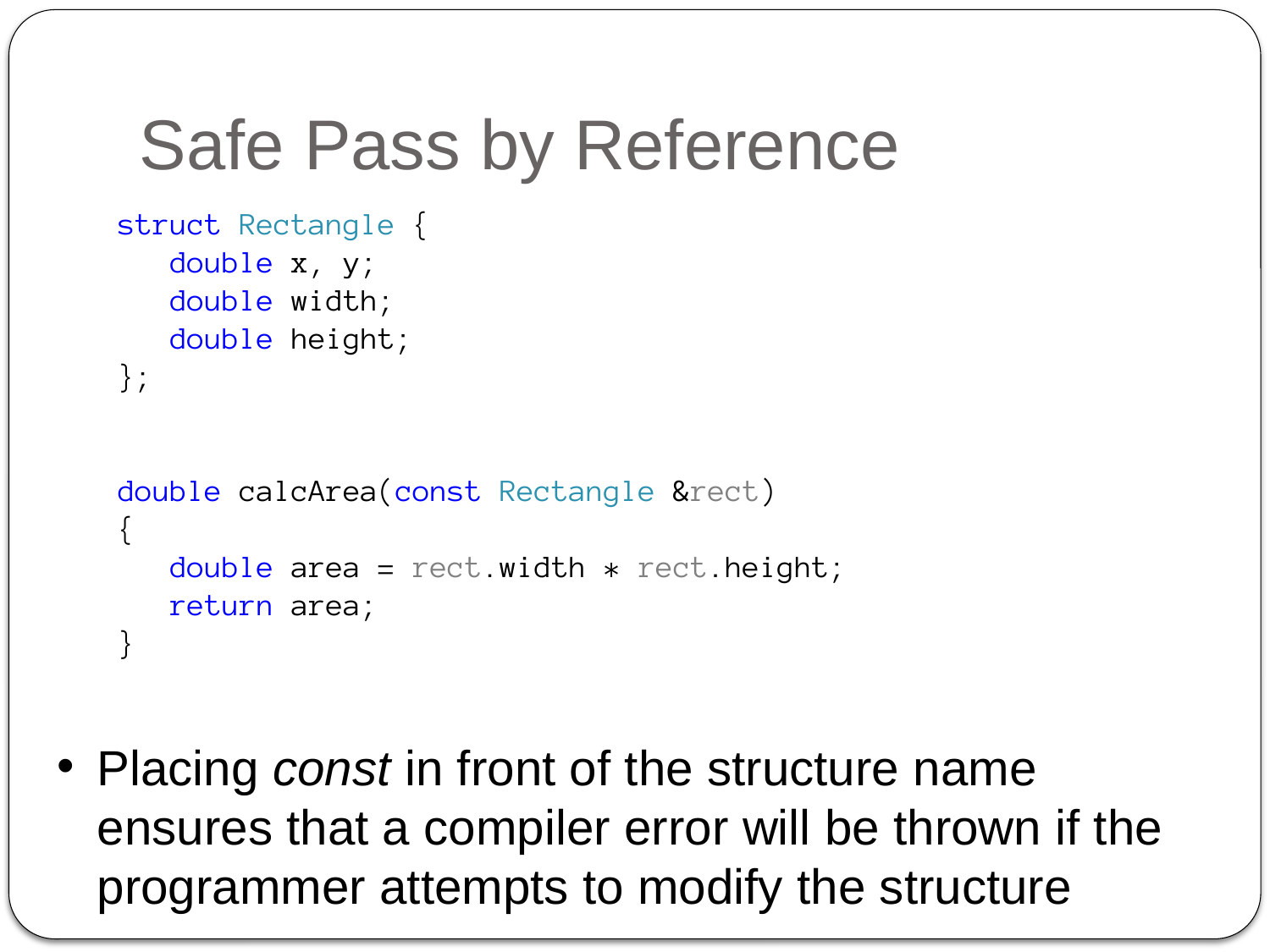

# Safe Pass by Reference
struct Rectangle {
   double x, y;
   double width;
   double height;
};

double calcArea(const Rectangle &rect)
{
   double area = rect.width * rect.height;
   return area;
}
Placing const in front of the structure name ensures that a compiler error will be thrown if the programmer attempts to modify the structure